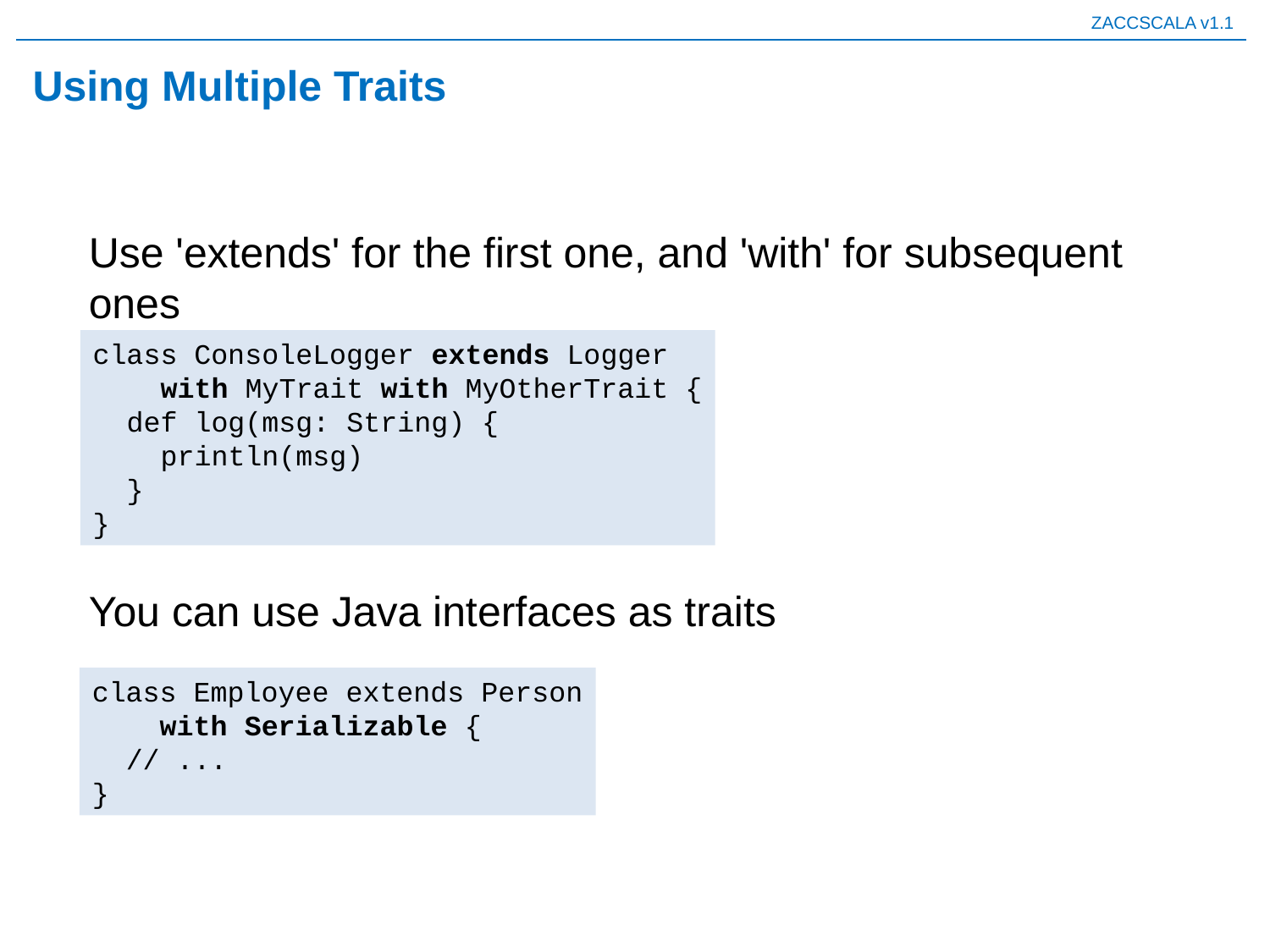

# Using Multiple Traits
Use 'extends' for the first one, and 'with' for subsequent ones
class ConsoleLogger extends Logger
    with MyTrait with MyOtherTrait {
  def log(msg: String) {
    println(msg)
  }
}
You can use Java interfaces as traits
class Employee extends Person
    with Serializable {
  // ...
}